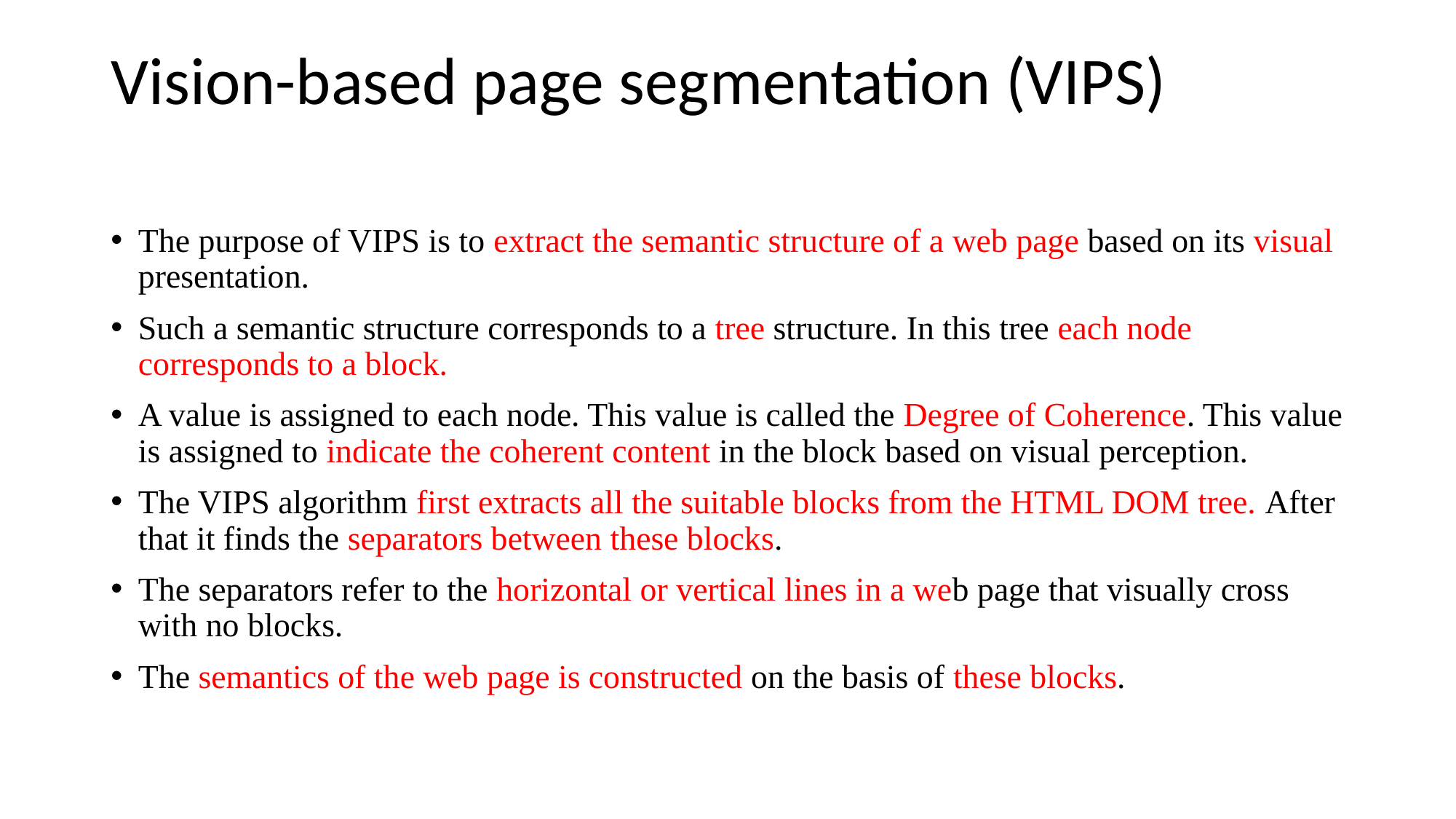

# Vision-based page segmentation (VIPS)
The purpose of VIPS is to extract the semantic structure of a web page based on its visual presentation.
Such a semantic structure corresponds to a tree structure. In this tree each node corresponds to a block.
A value is assigned to each node. This value is called the Degree of Coherence. This value is assigned to indicate the coherent content in the block based on visual perception.
The VIPS algorithm first extracts all the suitable blocks from the HTML DOM tree. After that it finds the separators between these blocks.
The separators refer to the horizontal or vertical lines in a web page that visually cross with no blocks.
The semantics of the web page is constructed on the basis of these blocks.